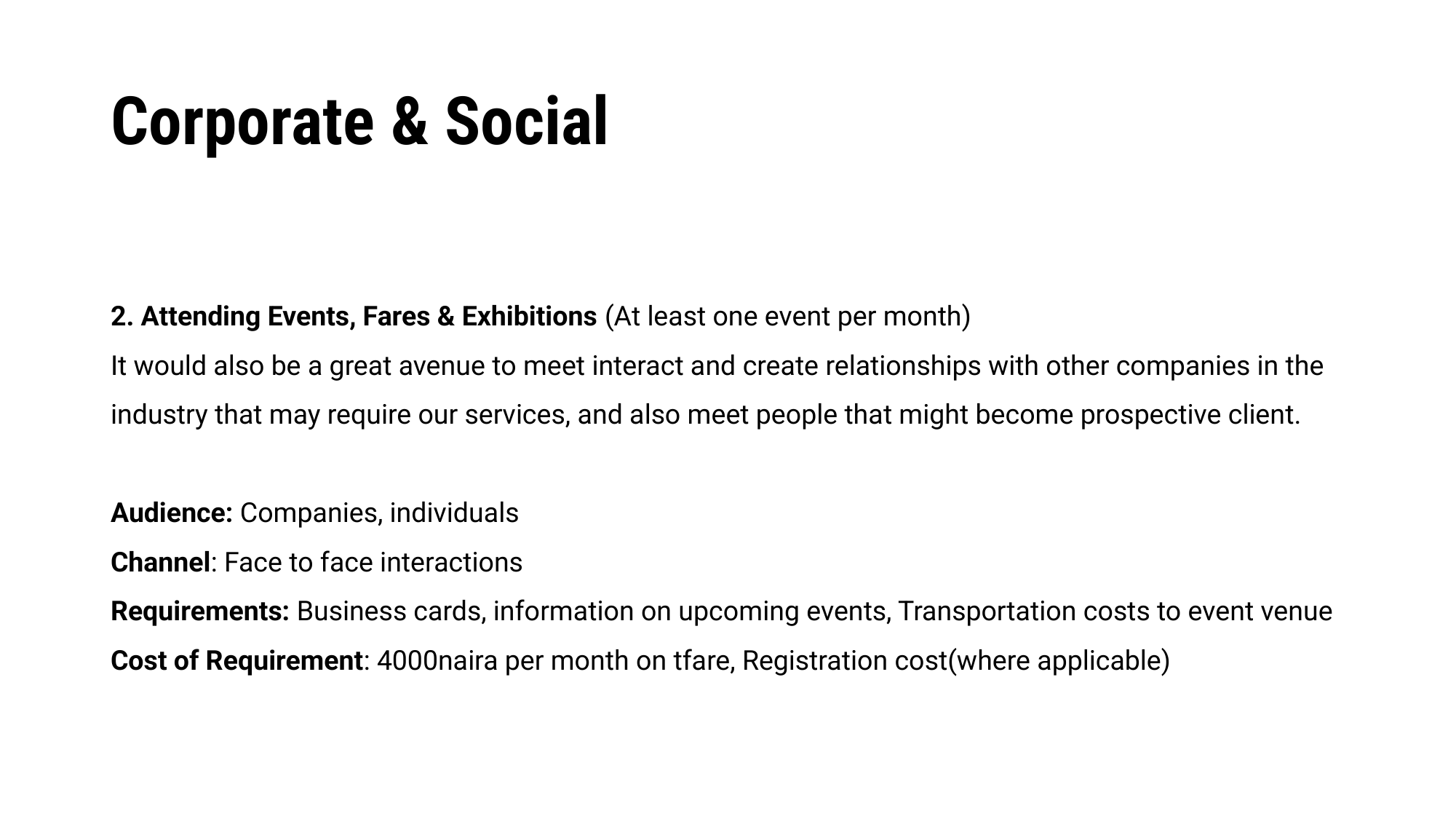

# Corporate & Social
2. Attending Events, Fares & Exhibitions (At least one event per month)
It would also be a great avenue to meet interact and create relationships with other companies in the industry that may require our services, and also meet people that might become prospective client.

Audience: Companies, individuals
Channel: Face to face interactions
Requirements: Business cards, information on upcoming events, Transportation costs to event venue
Cost of Requirement: 4000naira per month on tfare, Registration cost(where applicable)